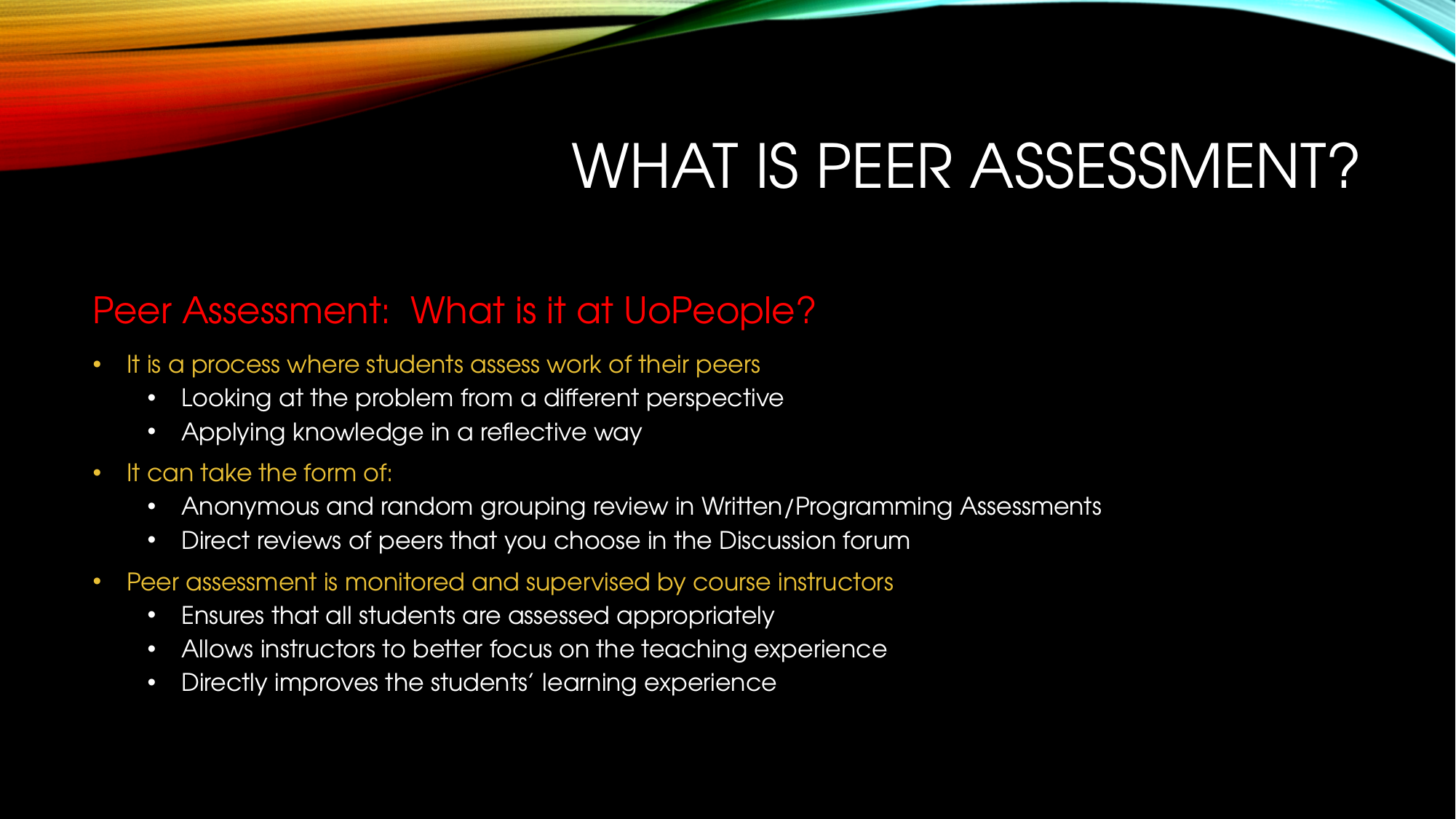

# What is Peer Assessment?
Peer Assessment:  What is it at UoPeople?
It is a process where students assess work of their peers
Looking at the problem from a different perspective
Applying knowledge in a reflective way
It can take the form of:
Anonymous and random grouping review in Written/Programming Assessments
Direct reviews of peers that you choose in the Discussion forum
Peer assessment is monitored and supervised by course instructors
Ensures that all students are assessed appropriately
Allows instructors to better focus on the teaching experience
Directly improves the students’ learning experience